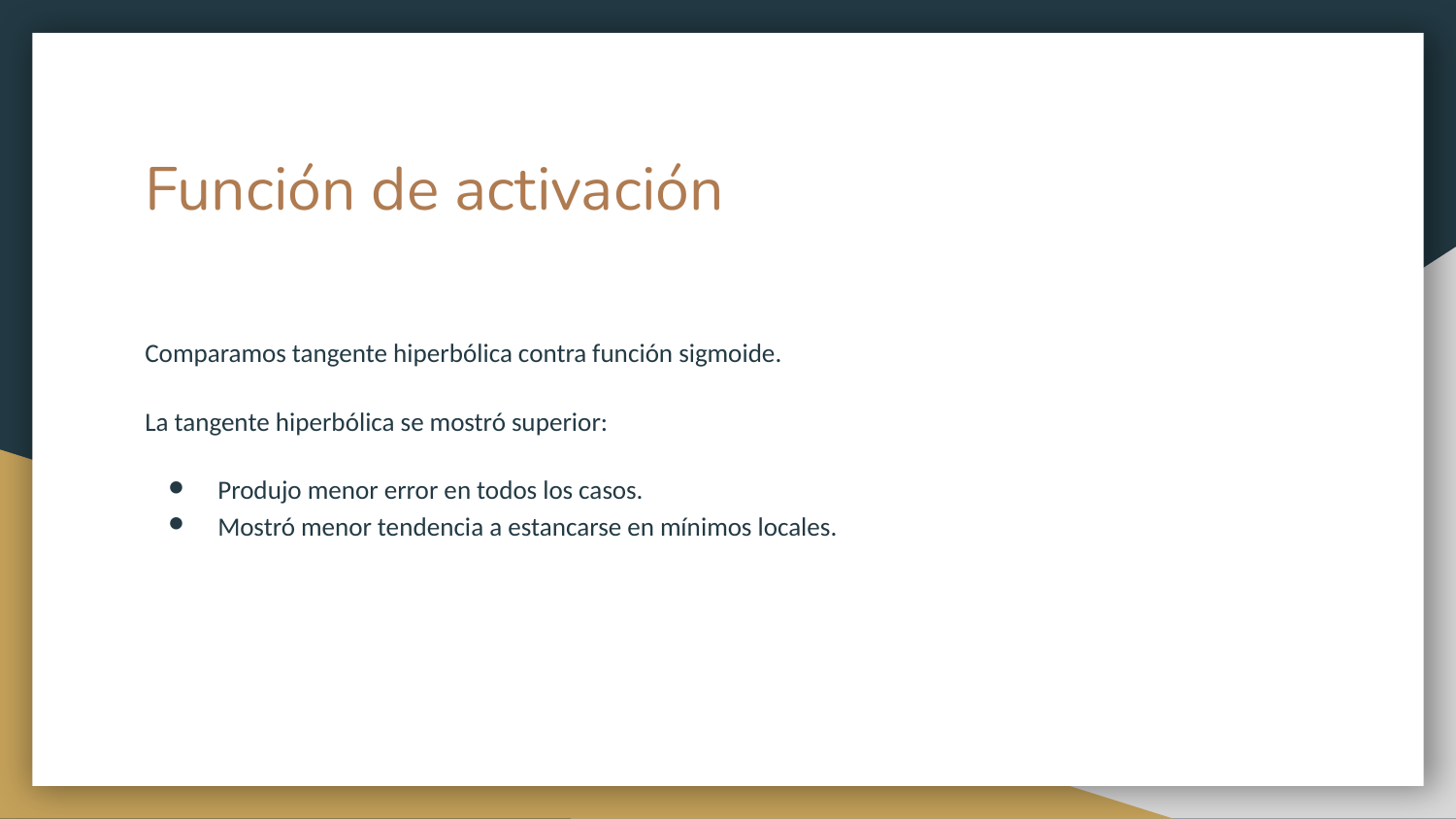

# Función de activación
Comparamos tangente hiperbólica contra función sigmoide.
La tangente hiperbólica se mostró superior:
Produjo menor error en todos los casos.
Mostró menor tendencia a estancarse en mínimos locales.